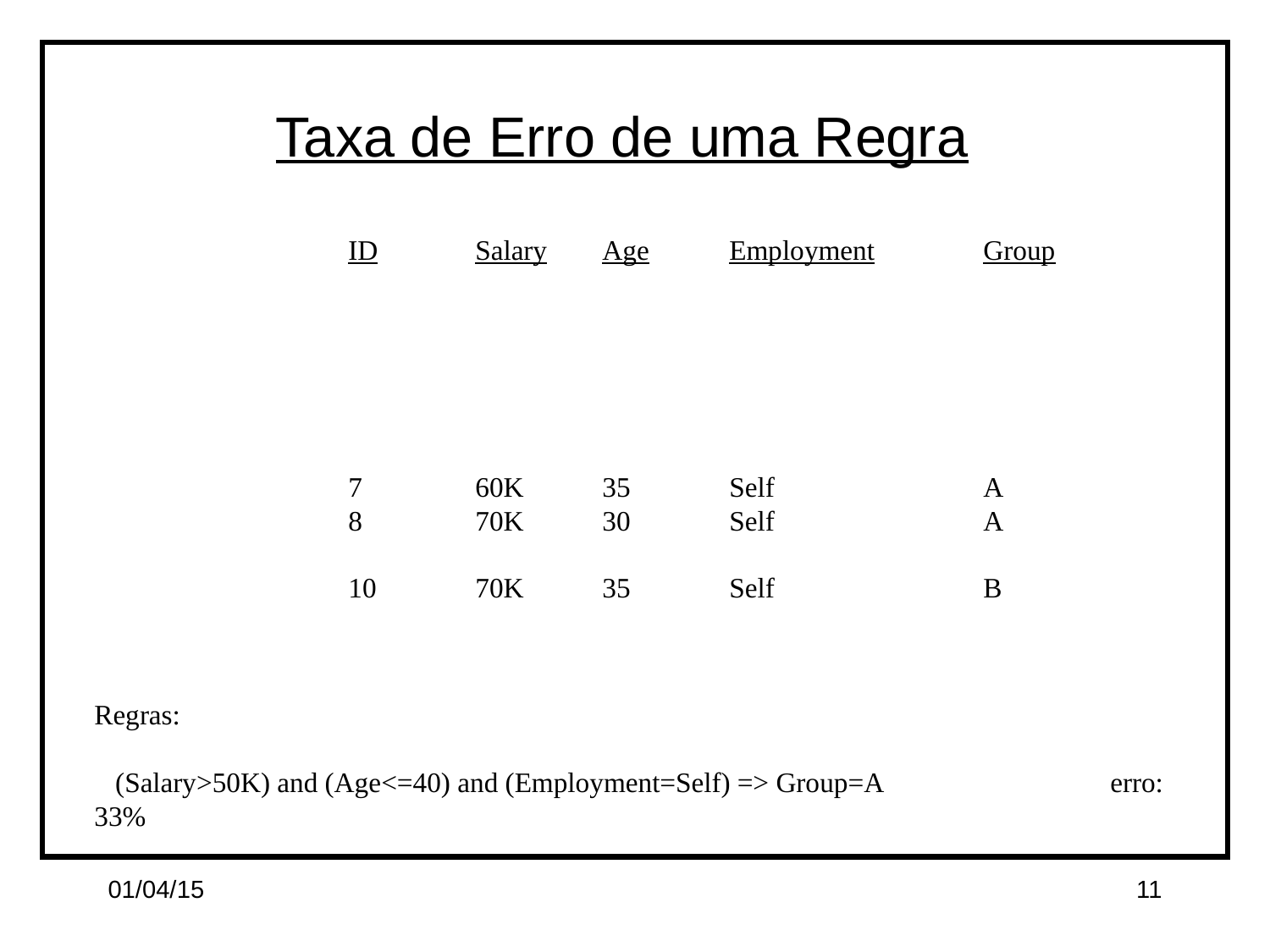

Taxa de Erro de uma Regra
		ID	Salary	Age	Employment	Group

		7	60K	35	Self		A
		8	70K	30	Self		A

		10	70K	35	Self		B

Regras:

   (Salary>50K) and (Age<=40) and (Employment=Self) => Group=A		erro: 33%

01/04/15
11